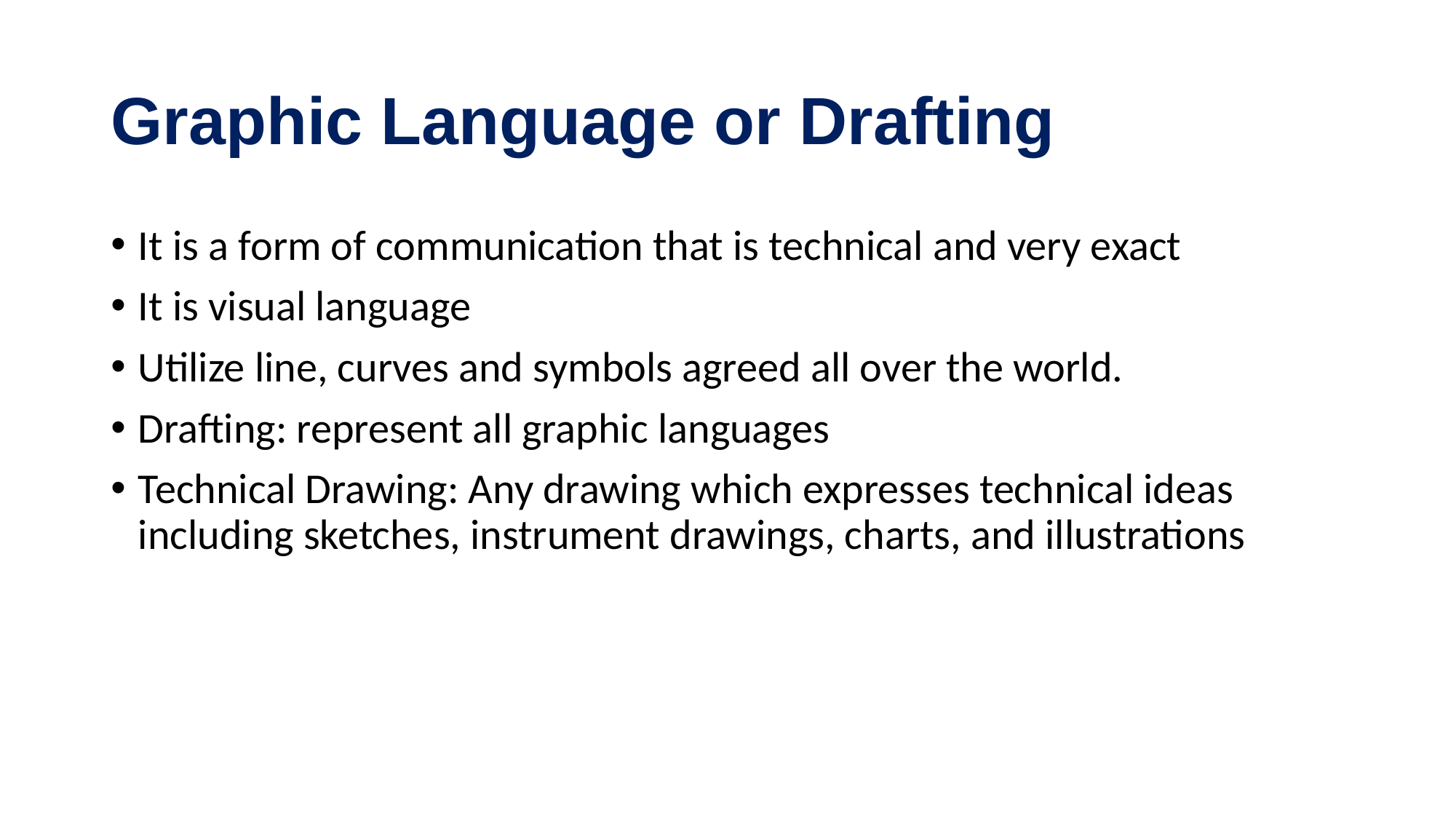

# Graphic Language or Drafting
It is a form of communication that is technical and very exact
It is visual language
Utilize line, curves and symbols agreed all over the world.
Drafting: represent all graphic languages
Technical Drawing: Any drawing which expresses technical ideas including sketches, instrument drawings, charts, and illustrations